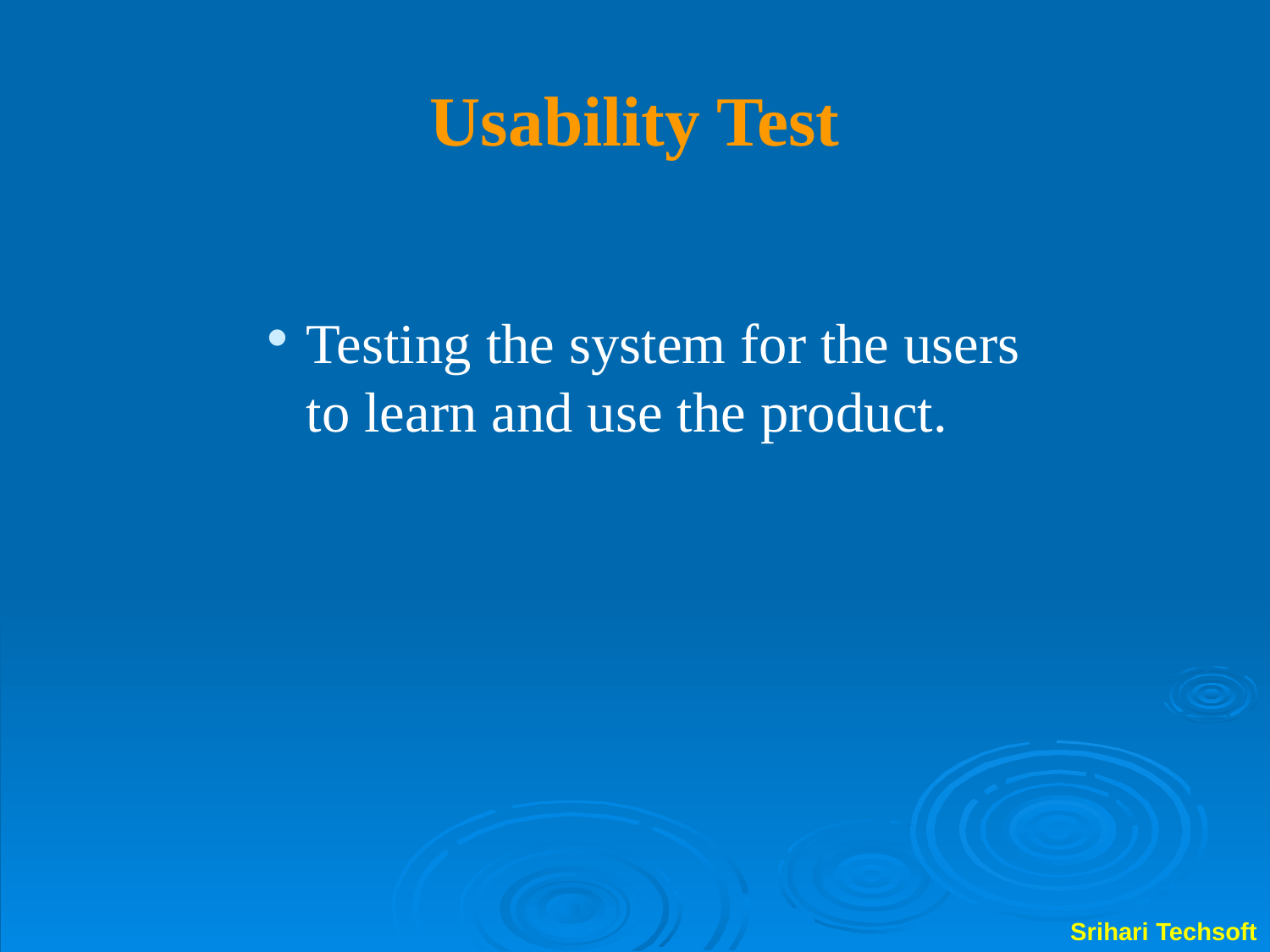

# Usability Test

Testing the system for the users to learn and use the product.
Srihari Techsoft